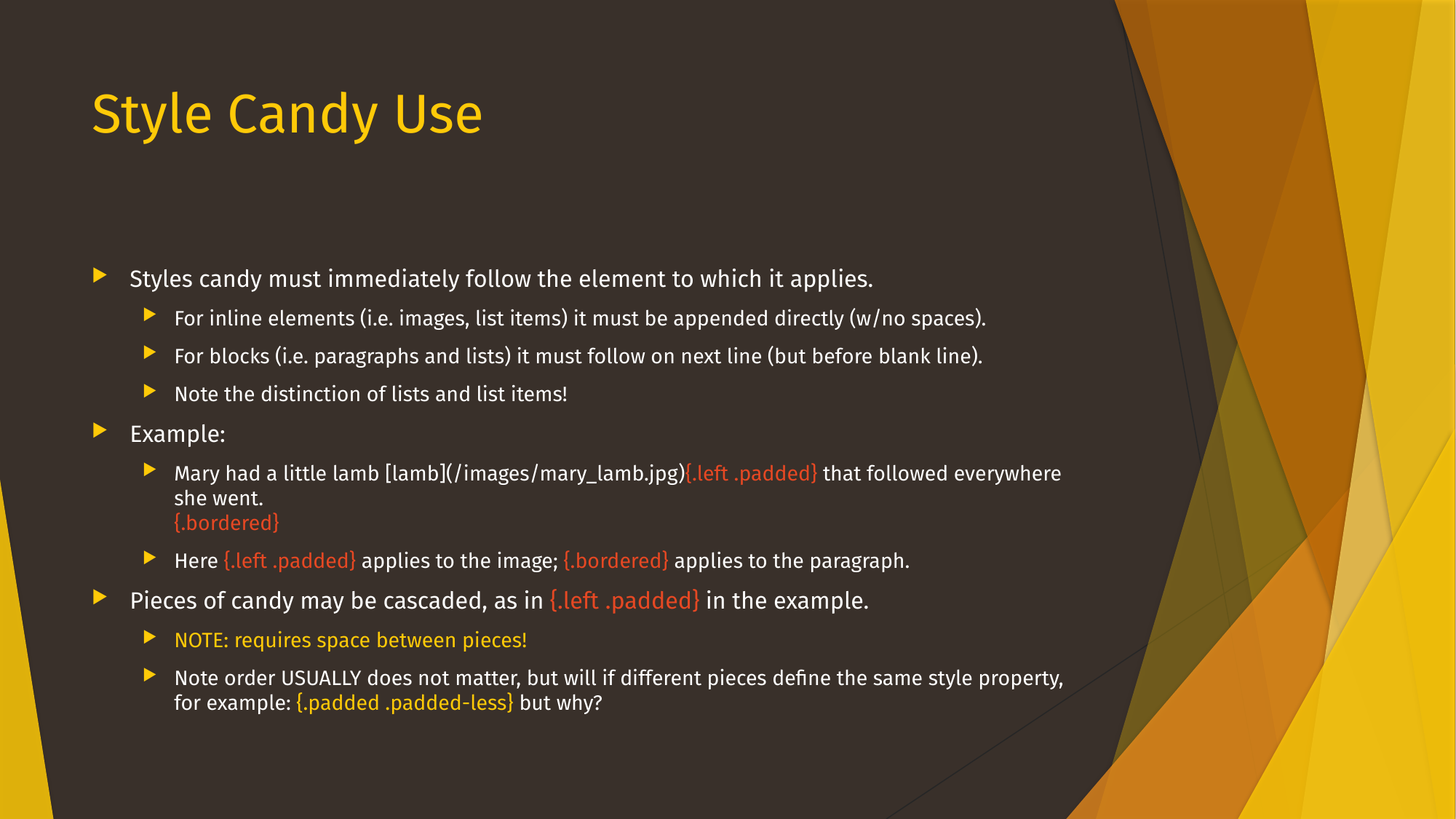

# Style Candy Use
Styles candy must immediately follow the element to which it applies.
For inline elements (i.e. images, list items) it must be appended directly (w/no spaces).
For blocks (i.e. paragraphs and lists) it must follow on next line (but before blank line).
Note the distinction of lists and list items!
Example:
Mary had a little lamb [lamb](/images/mary_lamb.jpg){.left .padded} that followed everywhere she went.
{.bordered}
Here {.left .padded} applies to the image; {.bordered} applies to the paragraph.
Pieces of candy may be cascaded, as in {.left .padded} in the example.
NOTE: requires space between pieces!
Note order USUALLY does not matter, but will if different pieces define the same style property, for example: {.padded .padded-less} but why?